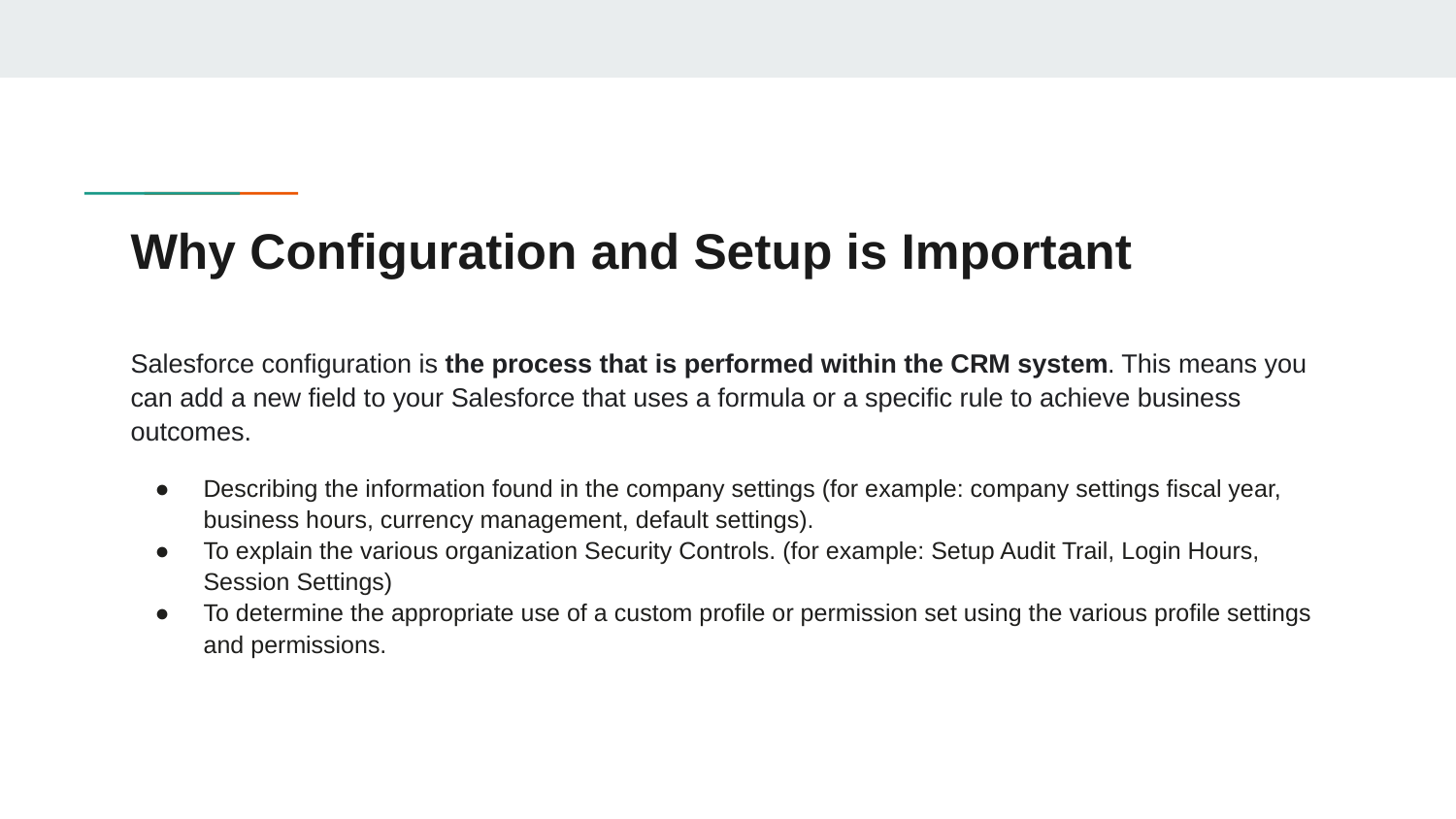

# Why Configuration and Setup is Important
Salesforce configuration is the process that is performed within the CRM system. This means you can add a new field to your Salesforce that uses a formula or a specific rule to achieve business outcomes.
Describing the information found in the company settings (for example: company settings fiscal year, business hours, currency management, default settings).
To explain the various organization Security Controls. (for example: Setup Audit Trail, Login Hours, Session Settings)
To determine the appropriate use of a custom profile or permission set using the various profile settings and permissions.